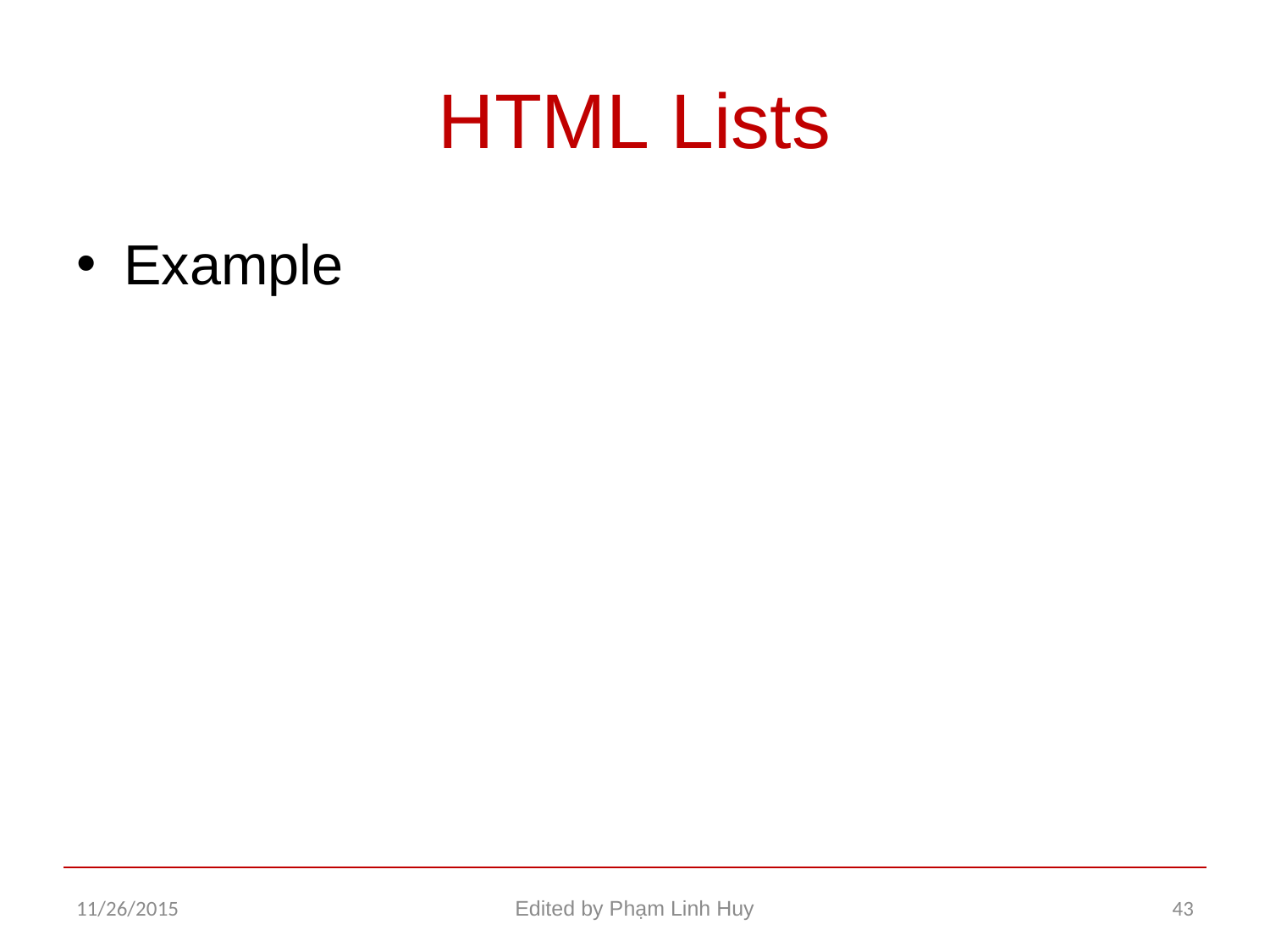

# HTML Lists
Example
11/26/2015
Edited by Phạm Linh Huy
43